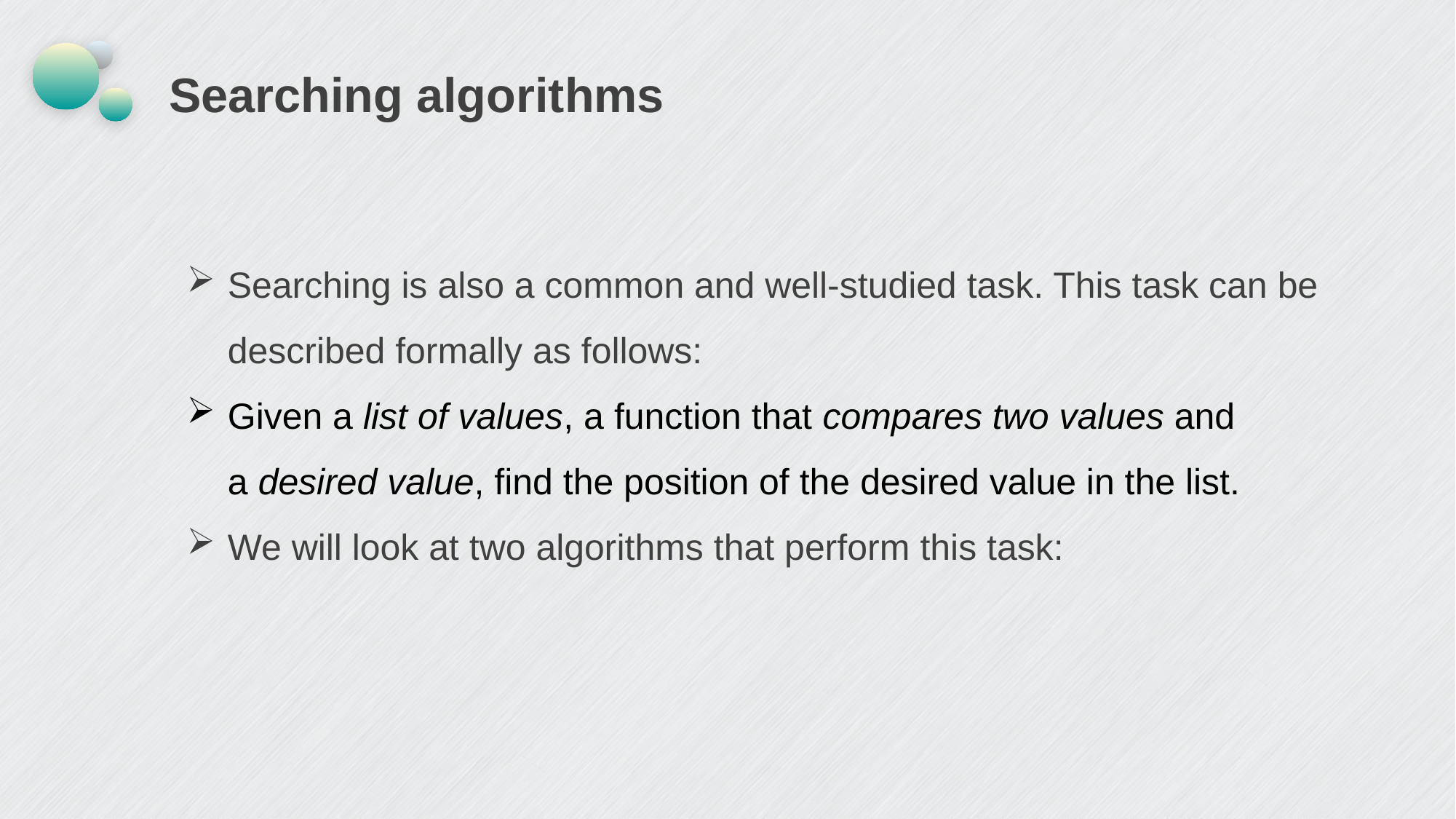

Searching algorithms
Searching is also a common and well-studied task. This task can be described formally as follows:
Given a list of values, a function that compares two values and a desired value, find the position of the desired value in the list.
We will look at two algorithms that perform this task: